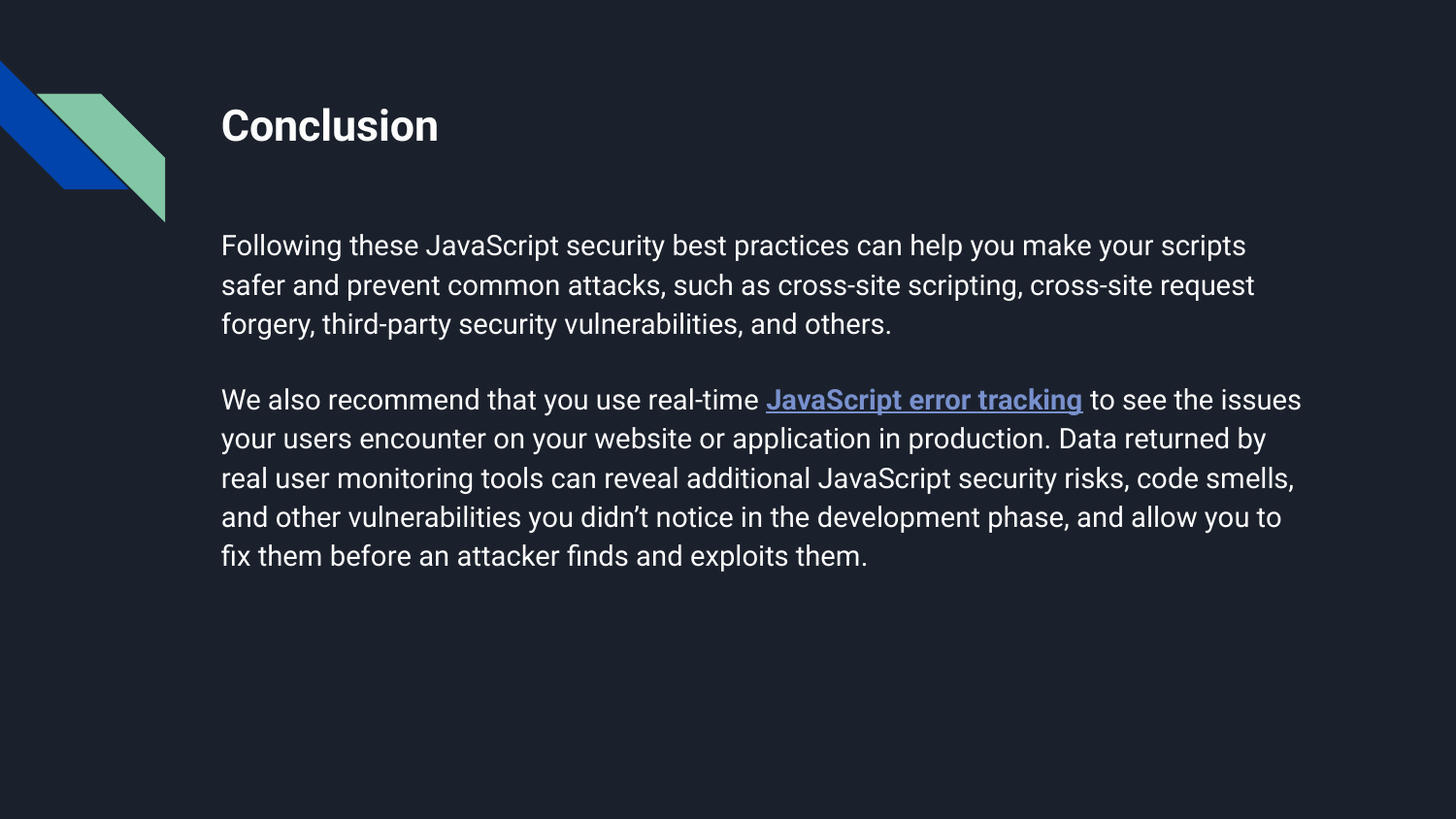

# Conclusion

Following these JavaScript security best practices can help you make your scripts safer and prevent common attacks, such as cross-site scripting, cross-site request forgery, third-party security vulnerabilities, and others.
We also recommend that you use real-time JavaScript error tracking to see the issues your users encounter on your website or application in production. Data returned by real user monitoring tools can reveal additional JavaScript security risks, code smells, and other vulnerabilities you didn’t notice in the development phase, and allow you to fix them before an attacker finds and exploits them.